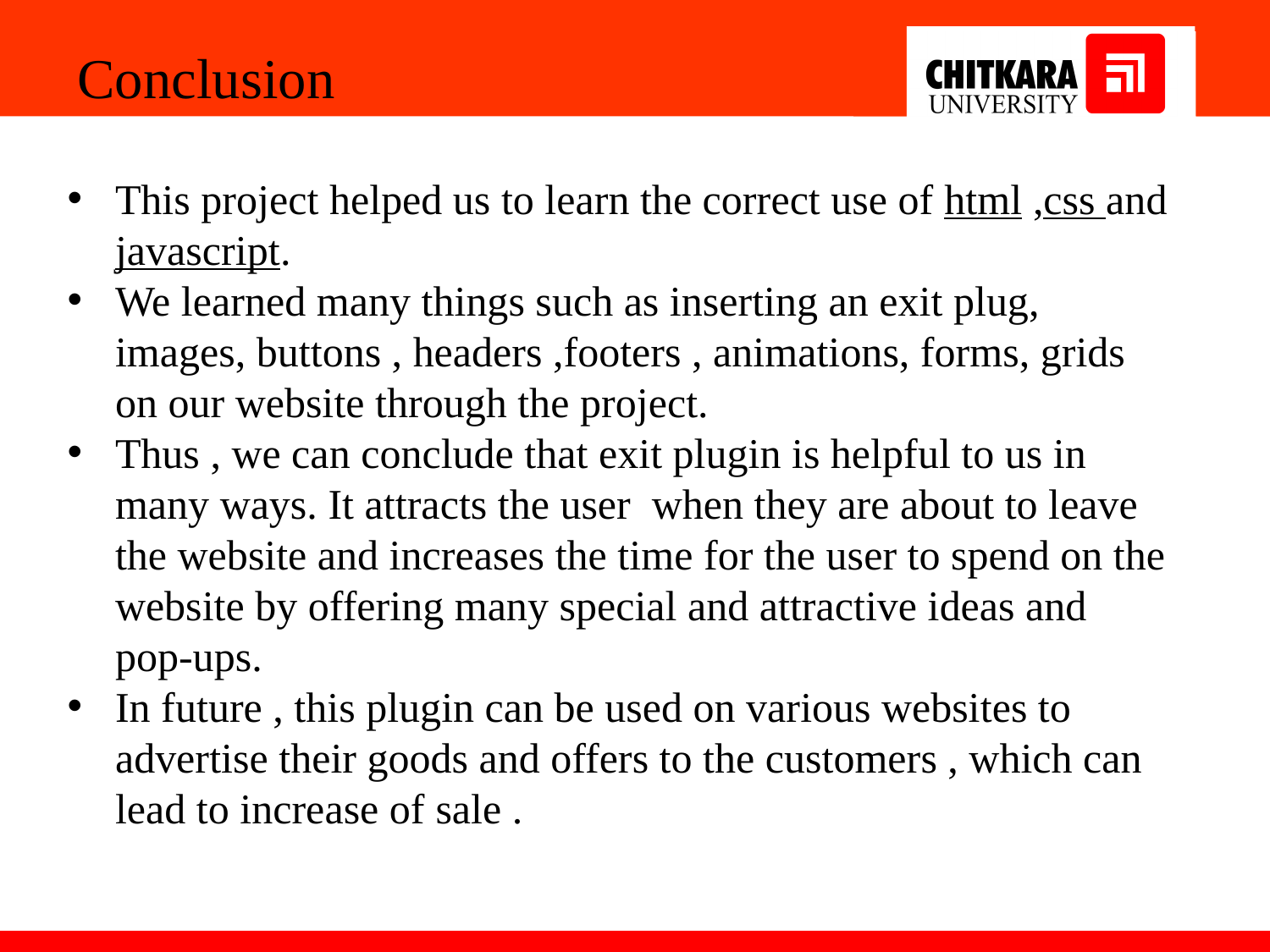

Conclusion
This project helped us to learn the correct use of html ,css and javascript.
We learned many things such as inserting an exit plug, images, buttons , headers ,footers , animations, forms, grids on our website through the project.
Thus , we can conclude that exit plugin is helpful to us in many ways. It attracts the user  when they are about to leave the website and increases the time for the user to spend on the website by offering many special and attractive ideas and pop-ups.
In future , this plugin can be used on various websites to advertise their goods and offers to the customers , which can lead to increase of sale .